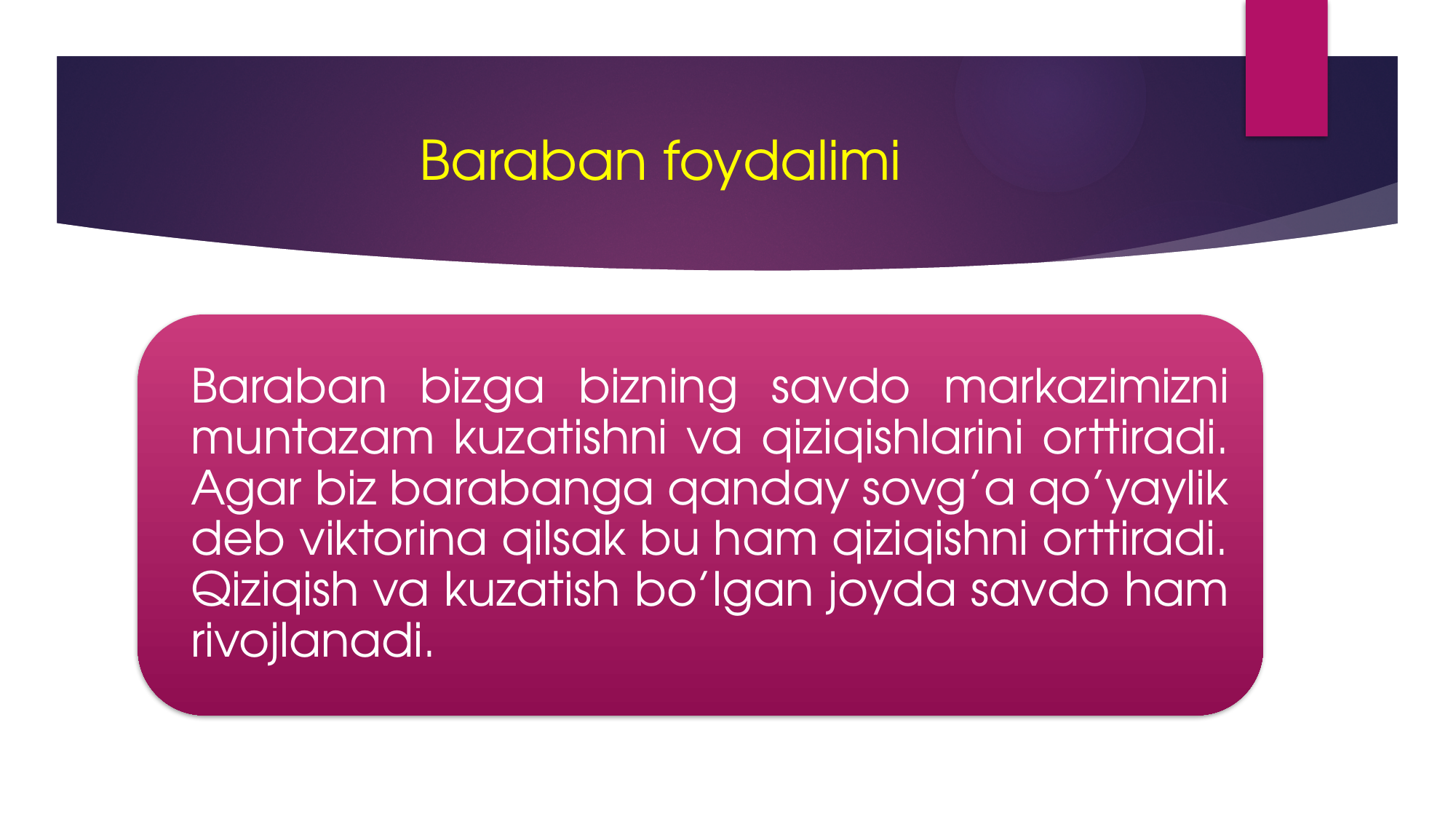

# Baraban foydalimi
Baraban bizga bizning savdo markazimizni muntazam kuzatishni va qiziqishlarini orttiradi. Agar biz barabanga qanday sovg’a qo’yaylik deb viktorina qilsak bu ham qiziqishni orttiradi. Qiziqish va kuzatish bo’lgan joyda savdo ham rivojlanadi.